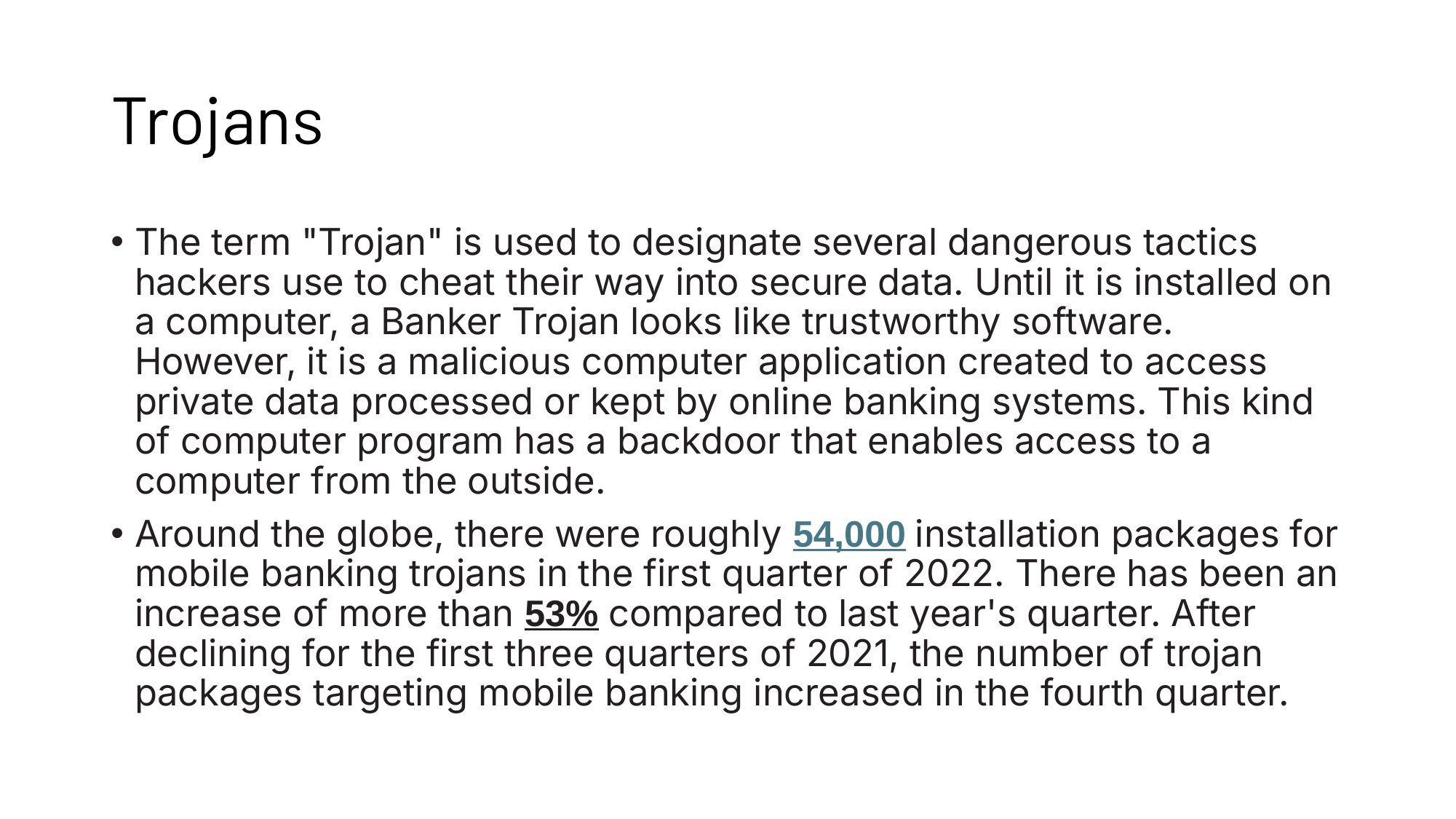

# Trojans
The term "Trojan" is used to designate several dangerous tactics hackers use to cheat their way into secure data. Until it is installed on a computer, a Banker Trojan looks like trustworthy software. However, it is a malicious computer application created to access private data processed or kept by online banking systems. This kind of computer program has a backdoor that enables access to a computer from the outside.
Around the globe, there were roughly 54,000 installation packages for mobile banking trojans in the first quarter of 2022. There has been an increase of more than 53% compared to last year's quarter. After declining for the first three quarters of 2021, the number of trojan packages targeting mobile banking increased in the fourth quarter.